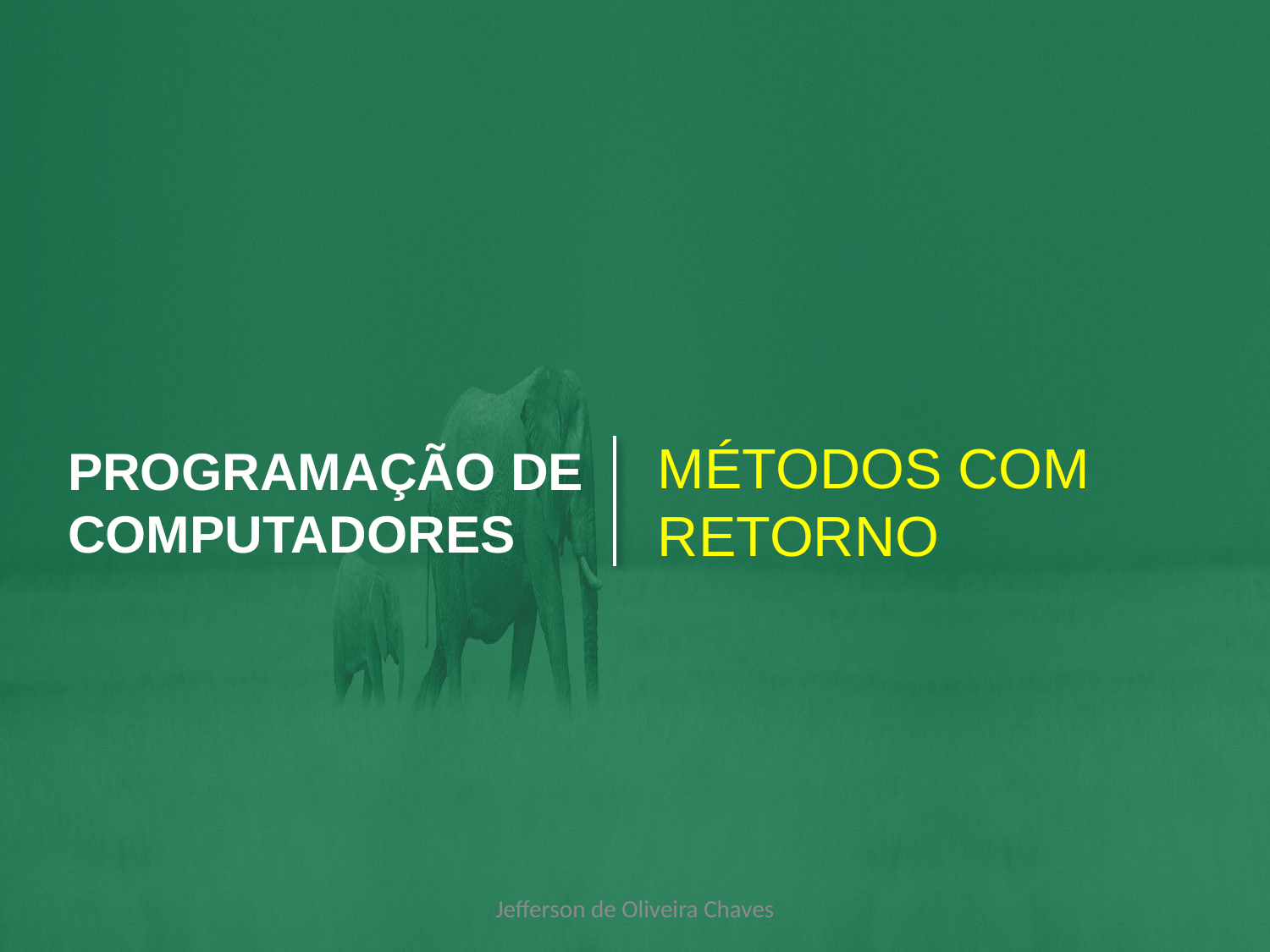

MÉTODOS COM RETORNO
# PROGRAMAÇÃO DE COMPUTADORES
Jefferson de Oliveira Chaves